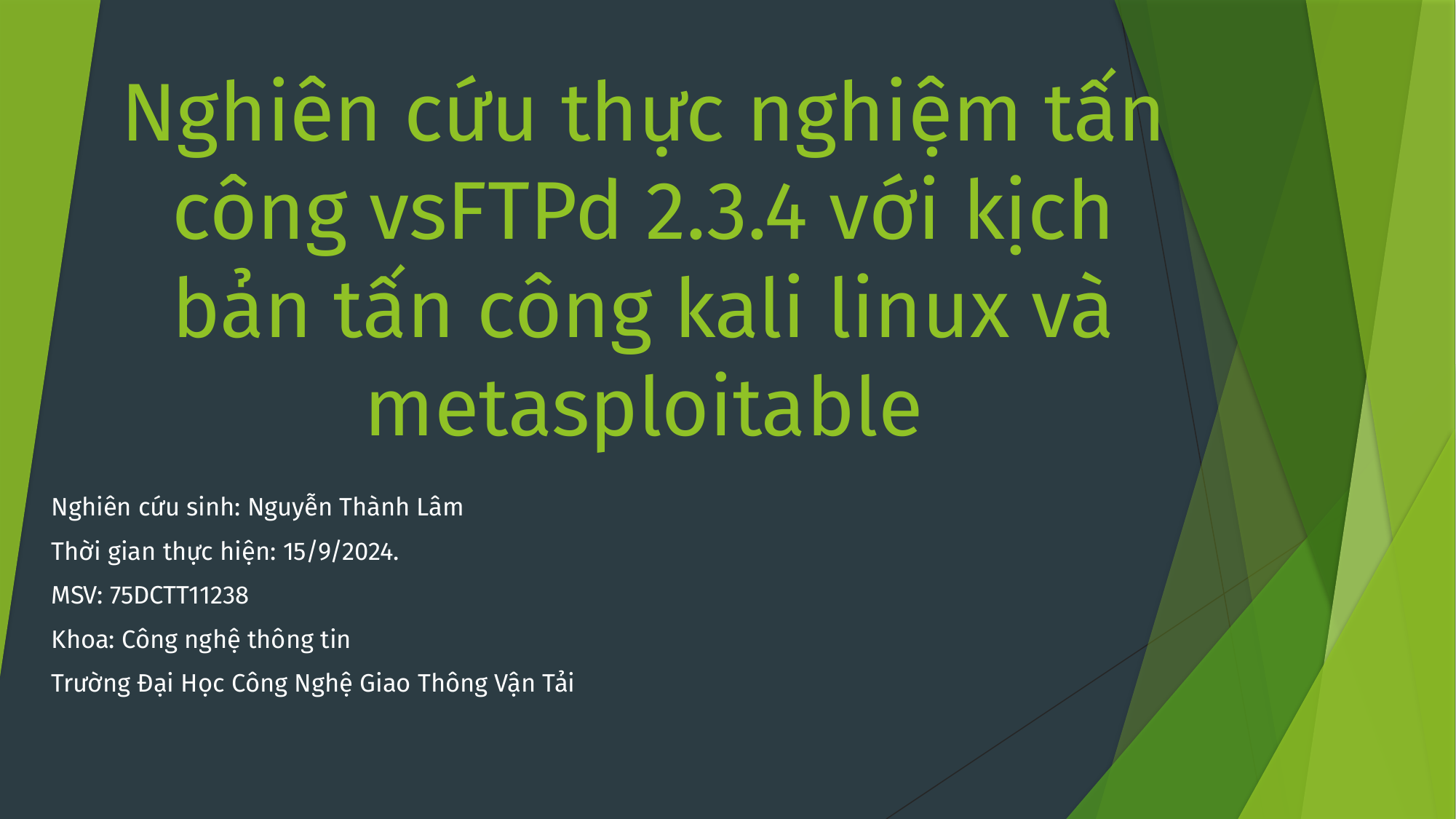

# Nghiên cứu thực nghiệm tấn công vsFTPd 2.3.4 với kịch bản tấn công kali linux và metasploitable
Nghiên cứu sinh: Nguyễn Thành Lâm
Thời gian thực hiện: 15/9/2024.
MSV: 75DCTT11238
Khoa: Công nghệ thông tin
Trường Đại Học Công Nghệ Giao Thông Vận Tải